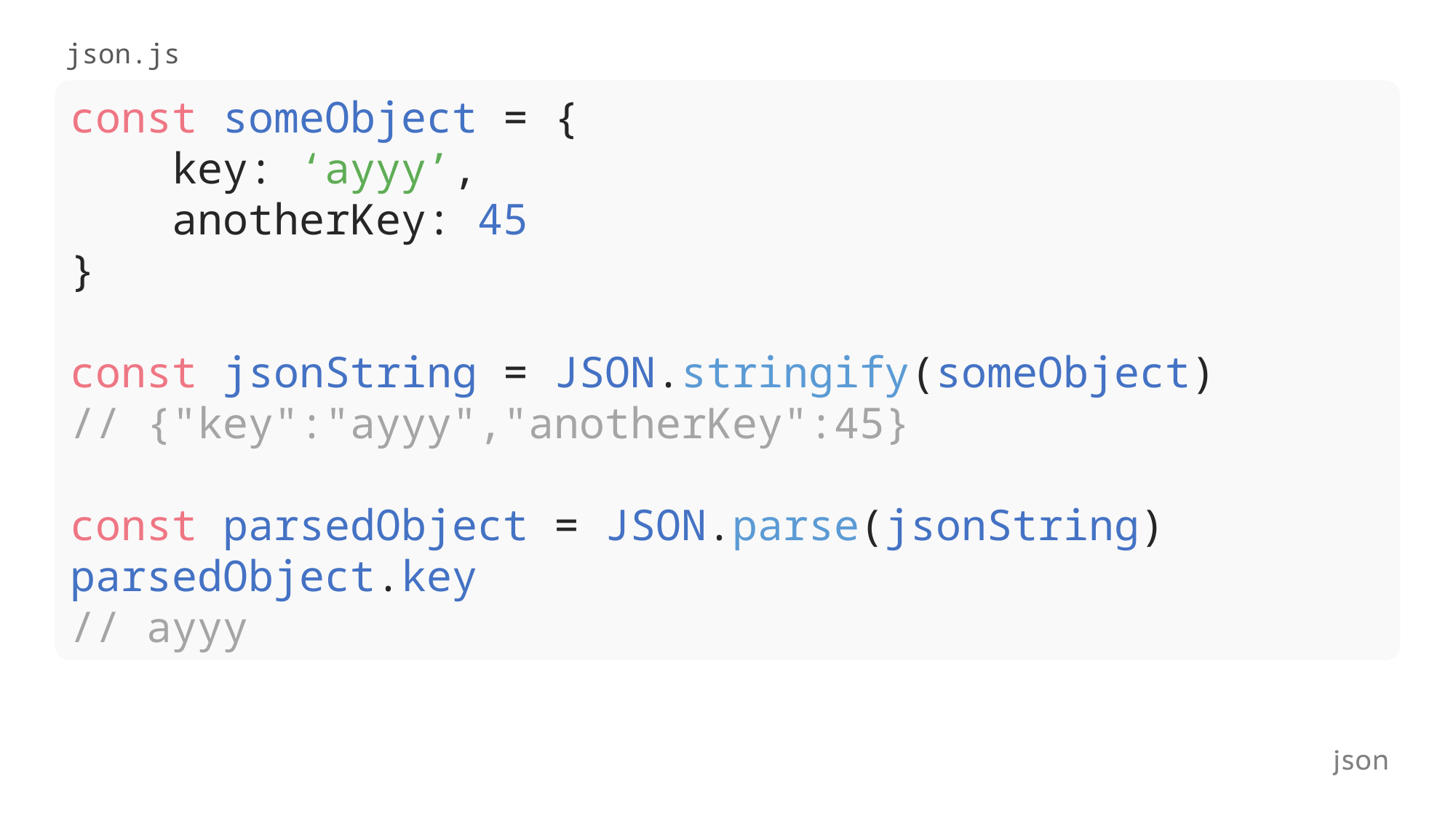

json.js
const someObject = {
    key: ‘ayyy’,
    anotherKey: 45
}

const jsonString = JSON.stringify(someObject)
// {"key":"ayyy","anotherKey":45}

const parsedObject = JSON.parse(jsonString)
parsedObject.key
// ayyy
json